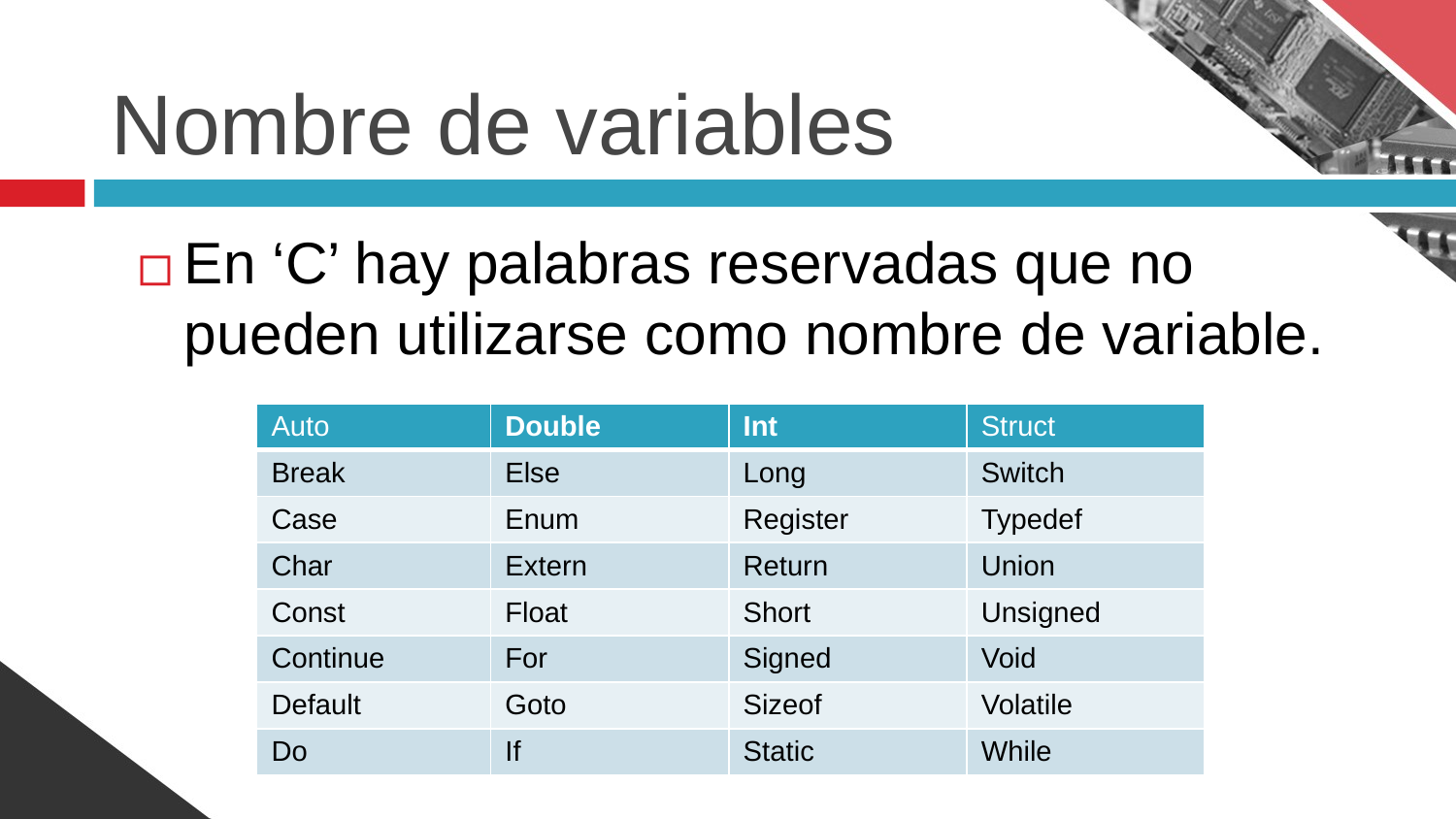

# Nombre de variables
En ‘C’ hay palabras reservadas que no pueden utilizarse como nombre de variable.
| Auto | Double | Int | Struct |
| --- | --- | --- | --- |
| Break | Else | Long | Switch |
| Case | Enum | Register | Typedef |
| Char | Extern | Return | Union |
| Const | Float | Short | Unsigned |
| Continue | For | Signed | Void |
| Default | Goto | Sizeof | Volatile |
| Do | If | Static | While |